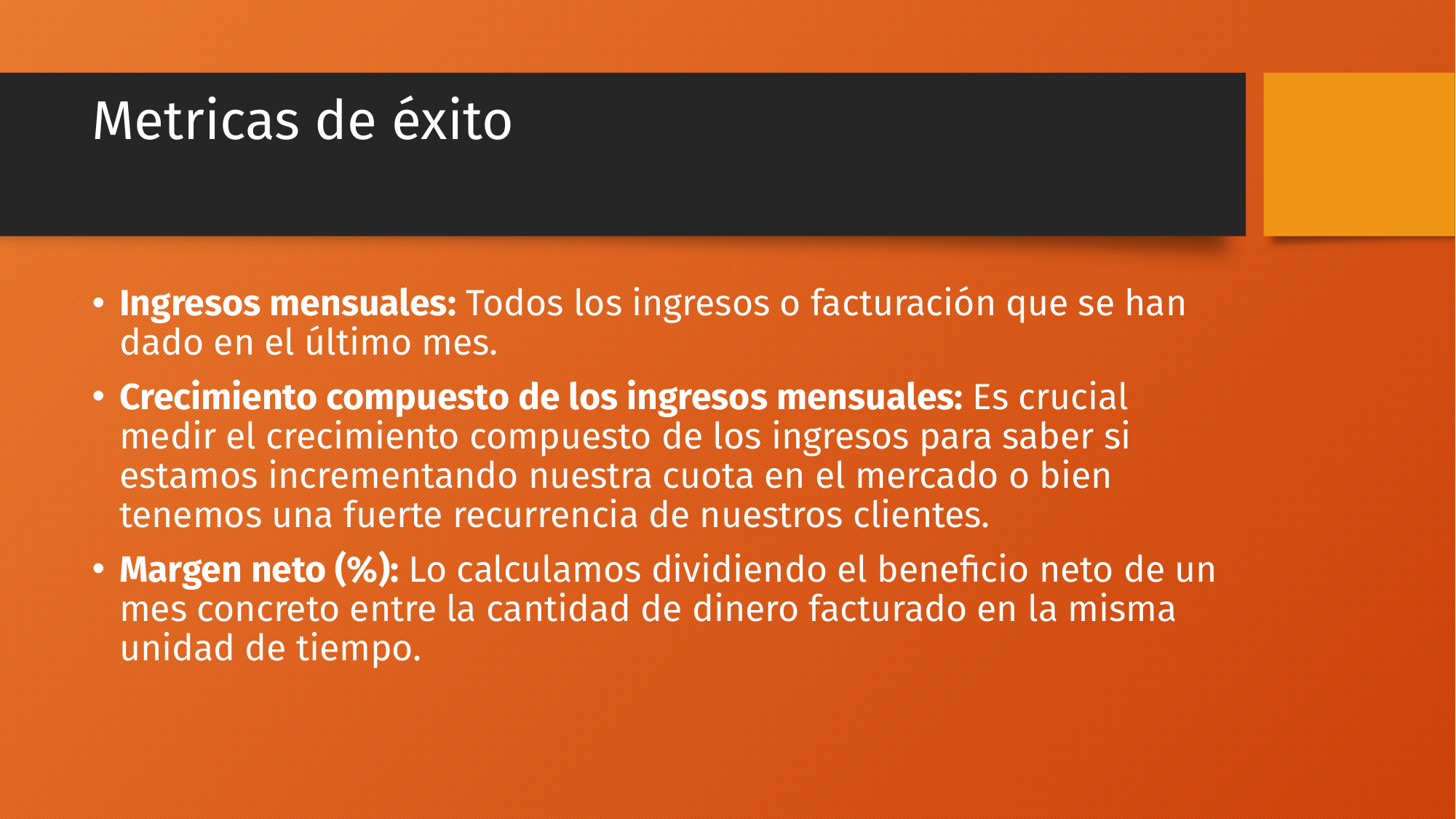

# Metricas de éxito
Ingresos mensuales: Todos los ingresos o facturación que se han dado en el último mes.
Crecimiento compuesto de los ingresos mensuales: Es crucial medir el crecimiento compuesto de los ingresos para saber si estamos incrementando nuestra cuota en el mercado o bien tenemos una fuerte recurrencia de nuestros clientes.
Margen neto (%): Lo calculamos dividiendo el beneficio neto de un mes concreto entre la cantidad de dinero facturado en la misma unidad de tiempo.